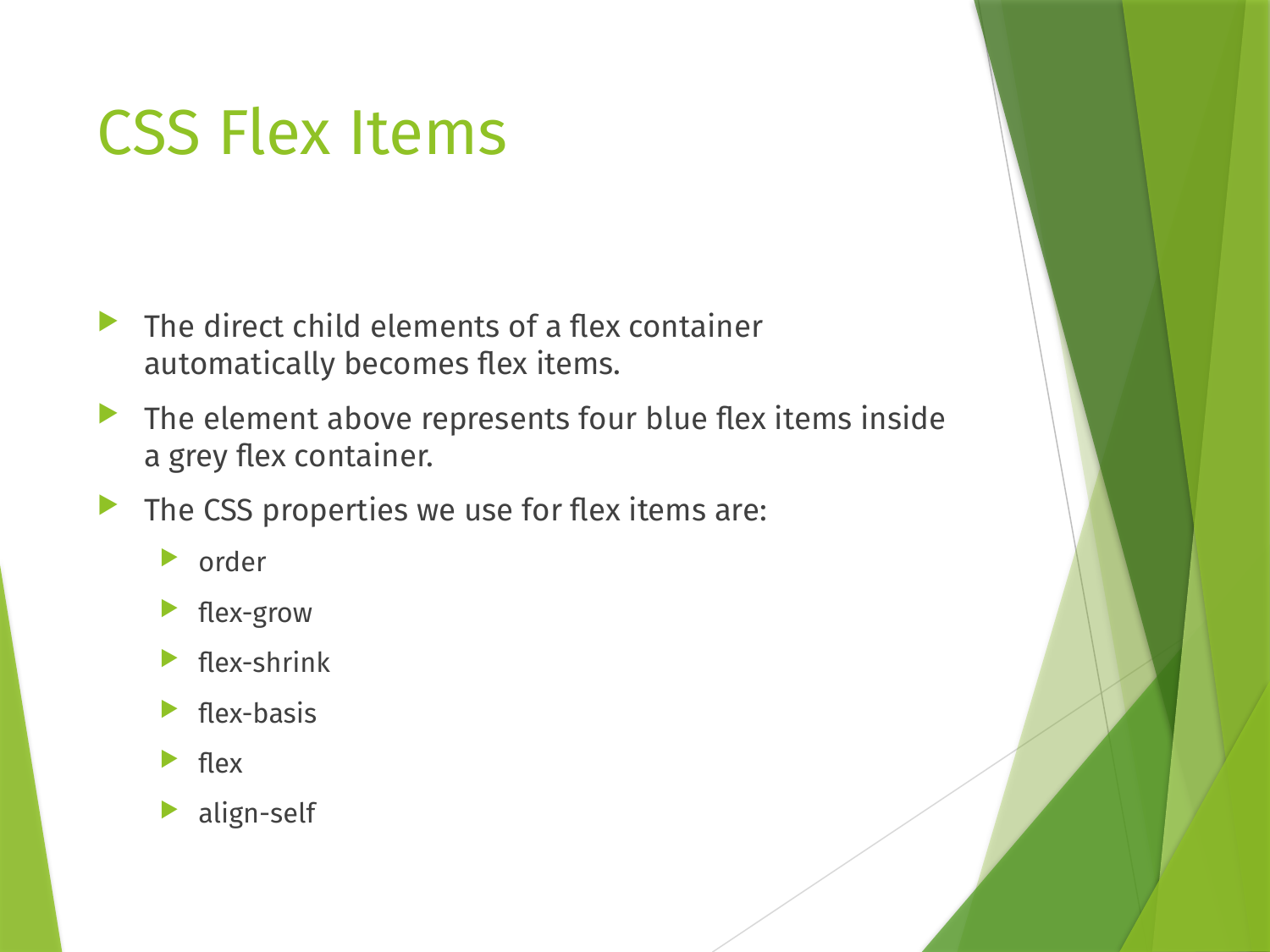

# CSS Flex Items
The direct child elements of a flex container automatically becomes flex items.
The element above represents four blue flex items inside a grey flex container.
The CSS properties we use for flex items are:
order
flex-grow
flex-shrink
flex-basis
flex
align-self